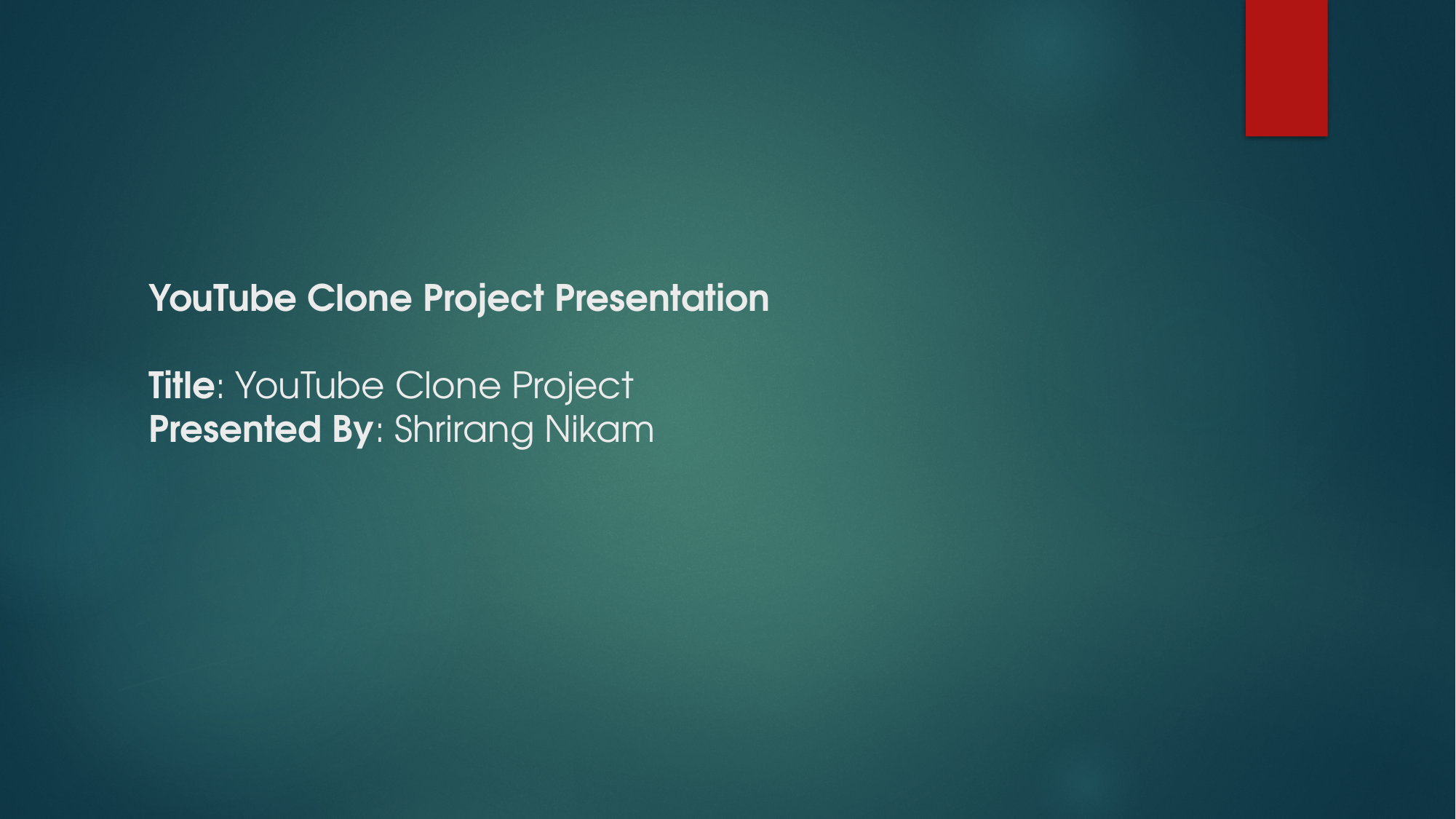

# YouTube Clone Project Presentation Title: YouTube Clone Project Presented By: Shrirang Nikam